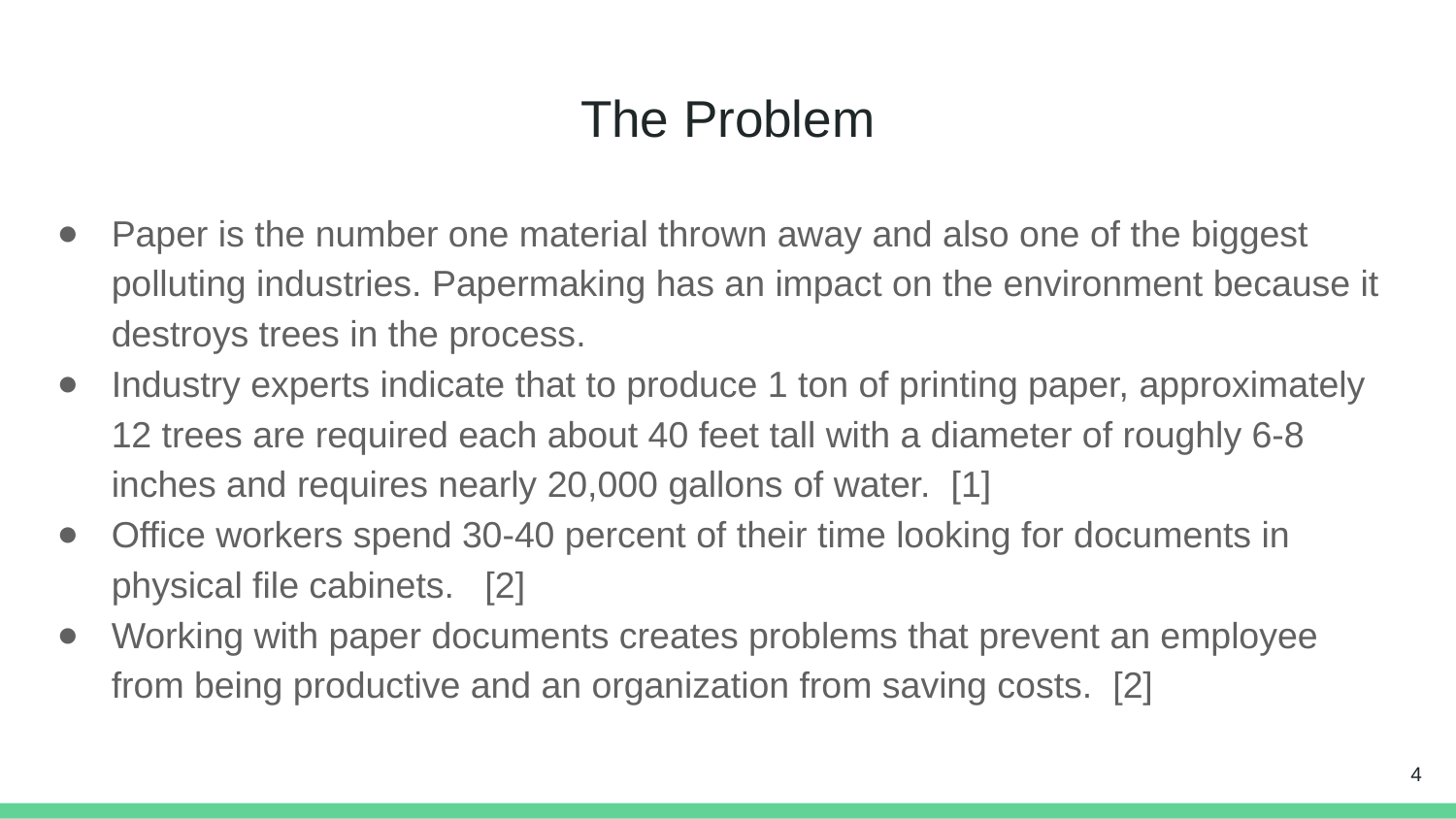

# The Problem
Paper is the number one material thrown away and also one of the biggest polluting industries. Papermaking has an impact on the environment because it destroys trees in the process.
Industry experts indicate that to produce 1 ton of printing paper, approximately 12 trees are required each about 40 feet tall with a diameter of roughly 6-8 inches and requires nearly 20,000 gallons of water.  [1]
Office workers spend 30-40 percent of their time looking for documents in physical file cabinets.   [2]
Working with paper documents creates problems that prevent an employee from being productive and an organization from saving costs.  [2]
4